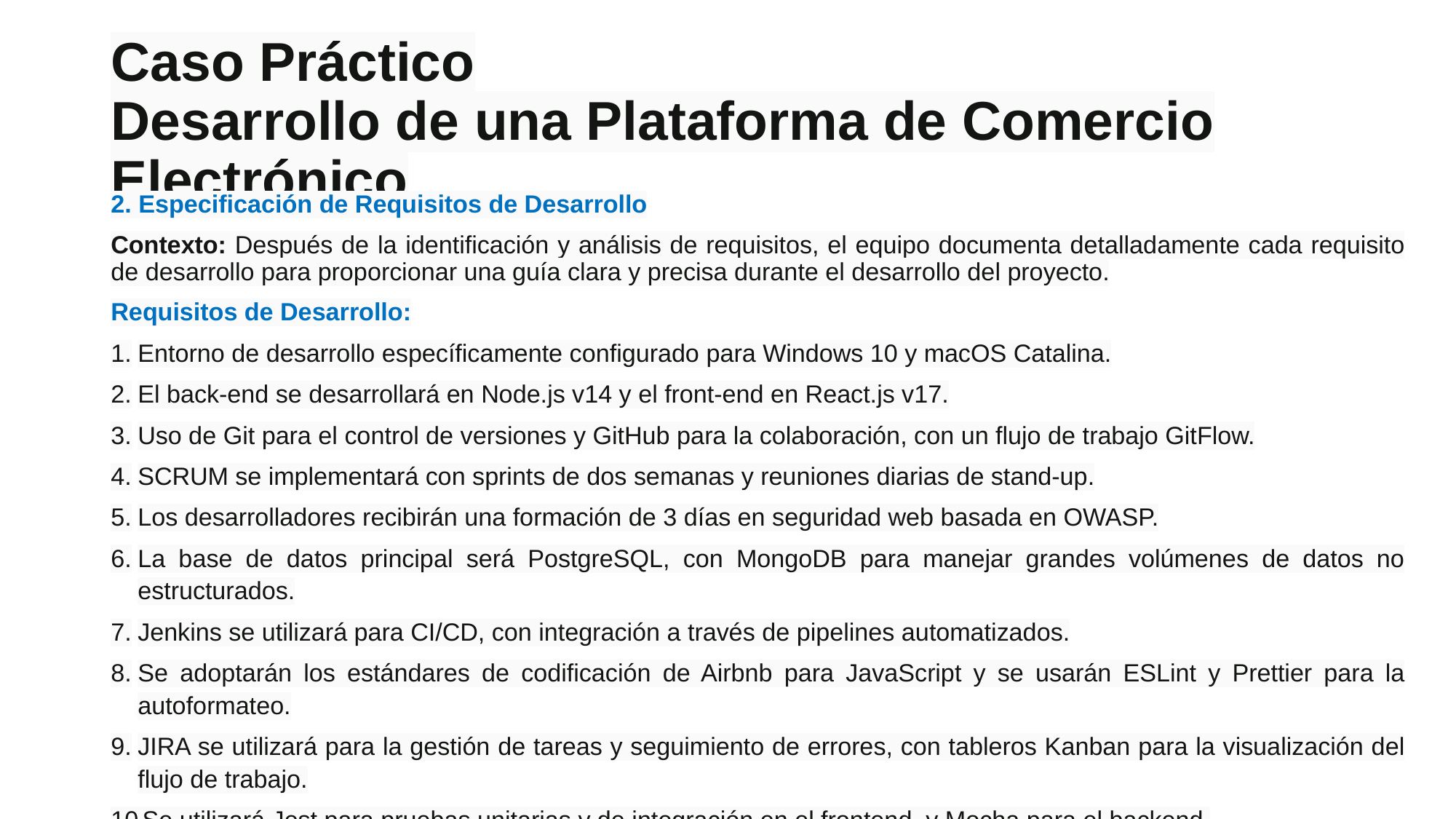

# Caso Práctico Desarrollo de una Plataforma de Comercio Electrónico
2. Especificación de Requisitos de Desarrollo
Contexto: Después de la identificación y análisis de requisitos, el equipo documenta detalladamente cada requisito de desarrollo para proporcionar una guía clara y precisa durante el desarrollo del proyecto.
Requisitos de Desarrollo:
Entorno de desarrollo específicamente configurado para Windows 10 y macOS Catalina.
El back-end se desarrollará en Node.js v14 y el front-end en React.js v17.
Uso de Git para el control de versiones y GitHub para la colaboración, con un flujo de trabajo GitFlow.
SCRUM se implementará con sprints de dos semanas y reuniones diarias de stand-up.
Los desarrolladores recibirán una formación de 3 días en seguridad web basada en OWASP.
La base de datos principal será PostgreSQL, con MongoDB para manejar grandes volúmenes de datos no estructurados.
Jenkins se utilizará para CI/CD, con integración a través de pipelines automatizados.
Se adoptarán los estándares de codificación de Airbnb para JavaScript y se usarán ESLint y Prettier para la autoformateo.
JIRA se utilizará para la gestión de tareas y seguimiento de errores, con tableros Kanban para la visualización del flujo de trabajo.
Se utilizará Jest para pruebas unitarias y de integración en el frontend, y Mocha para el backend.